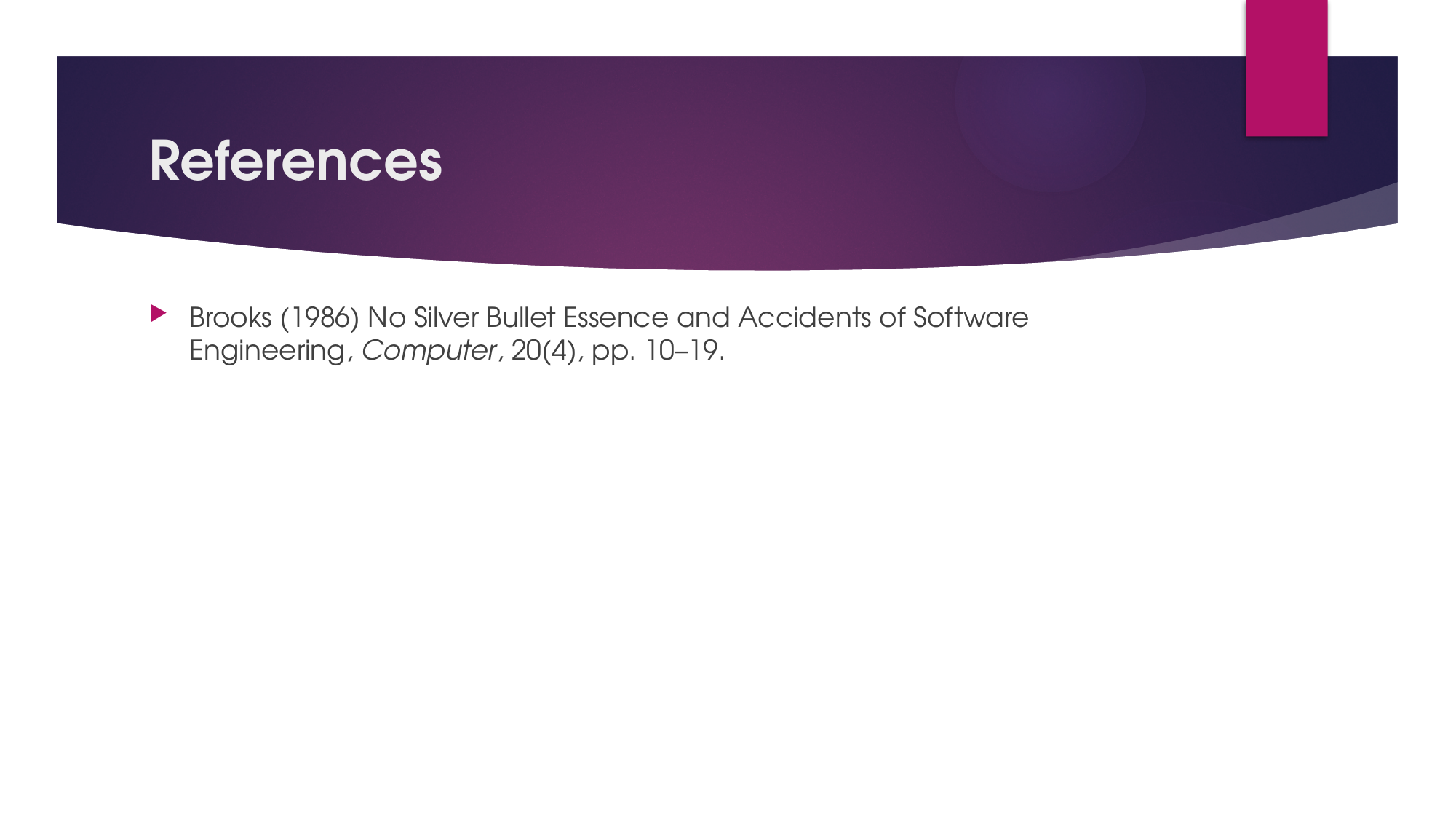

# References
Brooks (1986) No Silver Bullet Essence and Accidents of Software Engineering, Computer, 20(4), pp. 10–19.